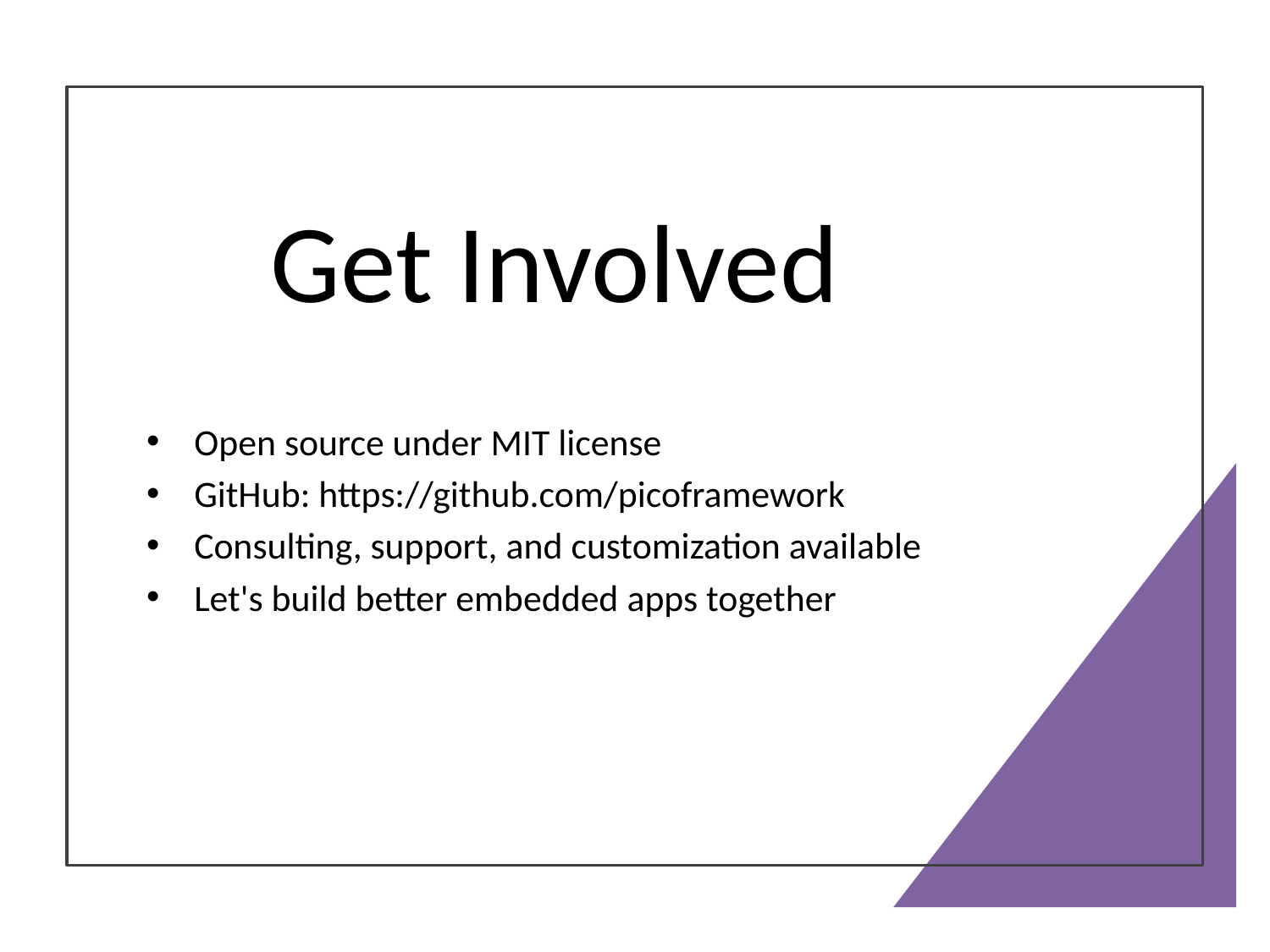

# Get Involved
Open source under MIT license
GitHub: https://github.com/picoframework
Consulting, support, and customization available
Let's build better embedded apps together